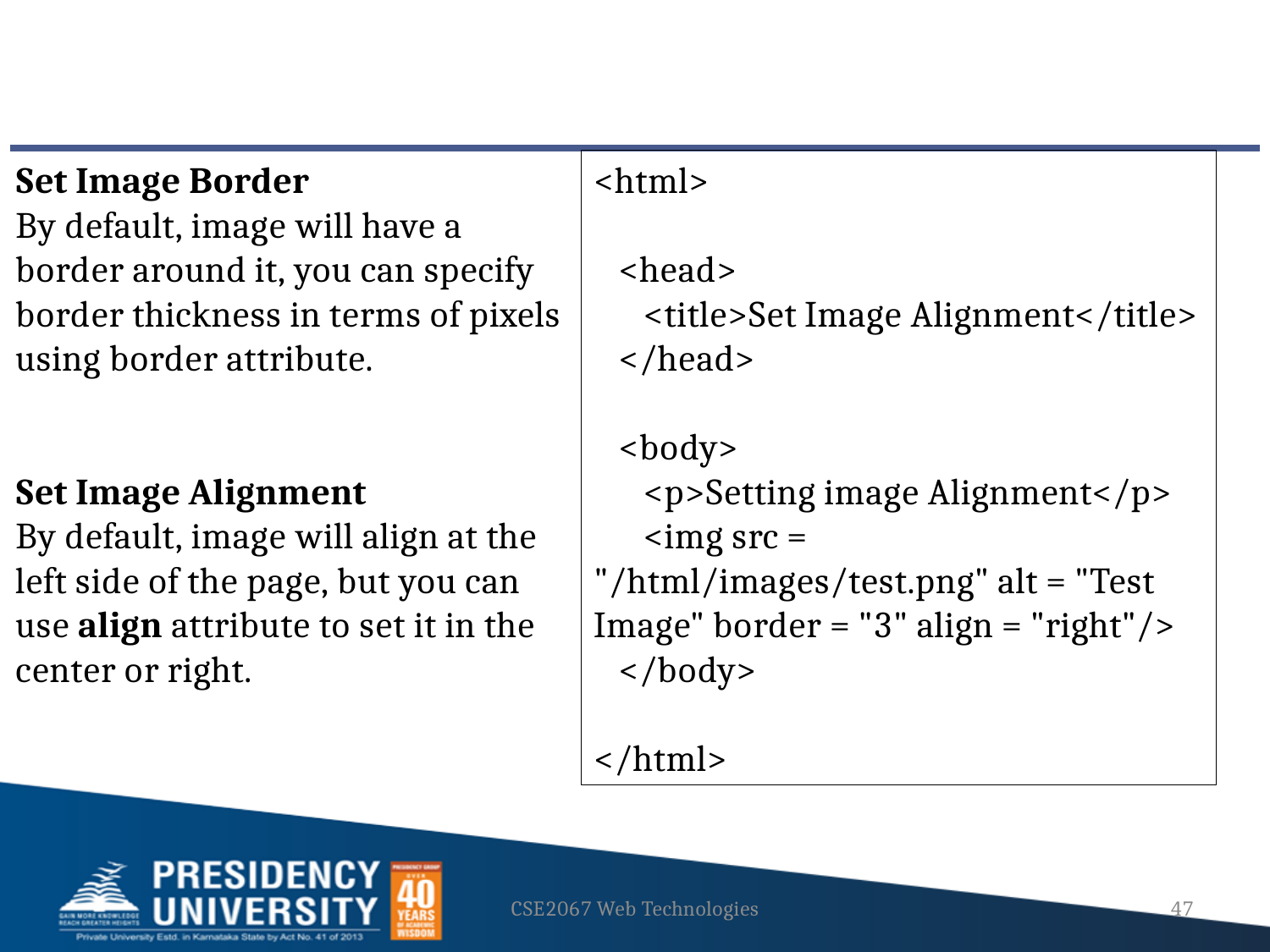

Set Image Border
By default, image will have a border around it, you can specify border thickness in terms of pixels using border attribute.

Set Image Alignment
By default, image will align at the left side of the page, but you can use align attribute to set it in the center or right.

<html>

   <head>
      <title>Set Image Alignment</title>
   </head>

   <body>
      <p>Setting image Alignment</p>
      <img src = "/html/images/test.png" alt = "Test Image" border = "3" align = "right"/>
   </body>

</html>
CSE2067 Web Technologies
47